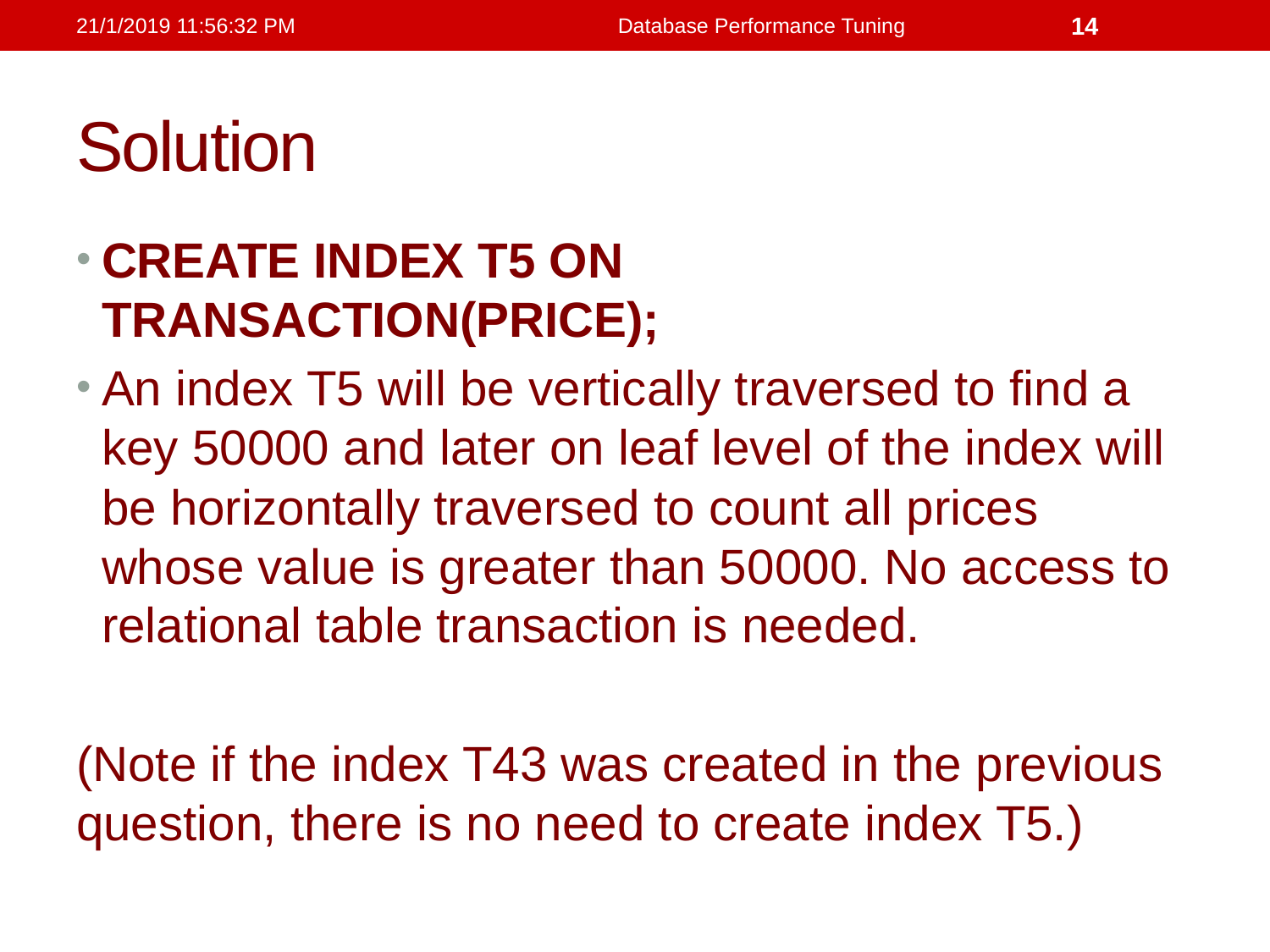

21/1/2019 11:56:32 PM
Database Performance Tuning
14
# Solution
CREATE INDEX T5 ON TRANSACTION(PRICE);
An index T5 will be vertically traversed to find a key 50000 and later on leaf level of the index will be horizontally traversed to count all prices whose value is greater than 50000. No access to relational table transaction is needed.

(Note if the index T43 was created in the previous question, there is no need to create index T5.)